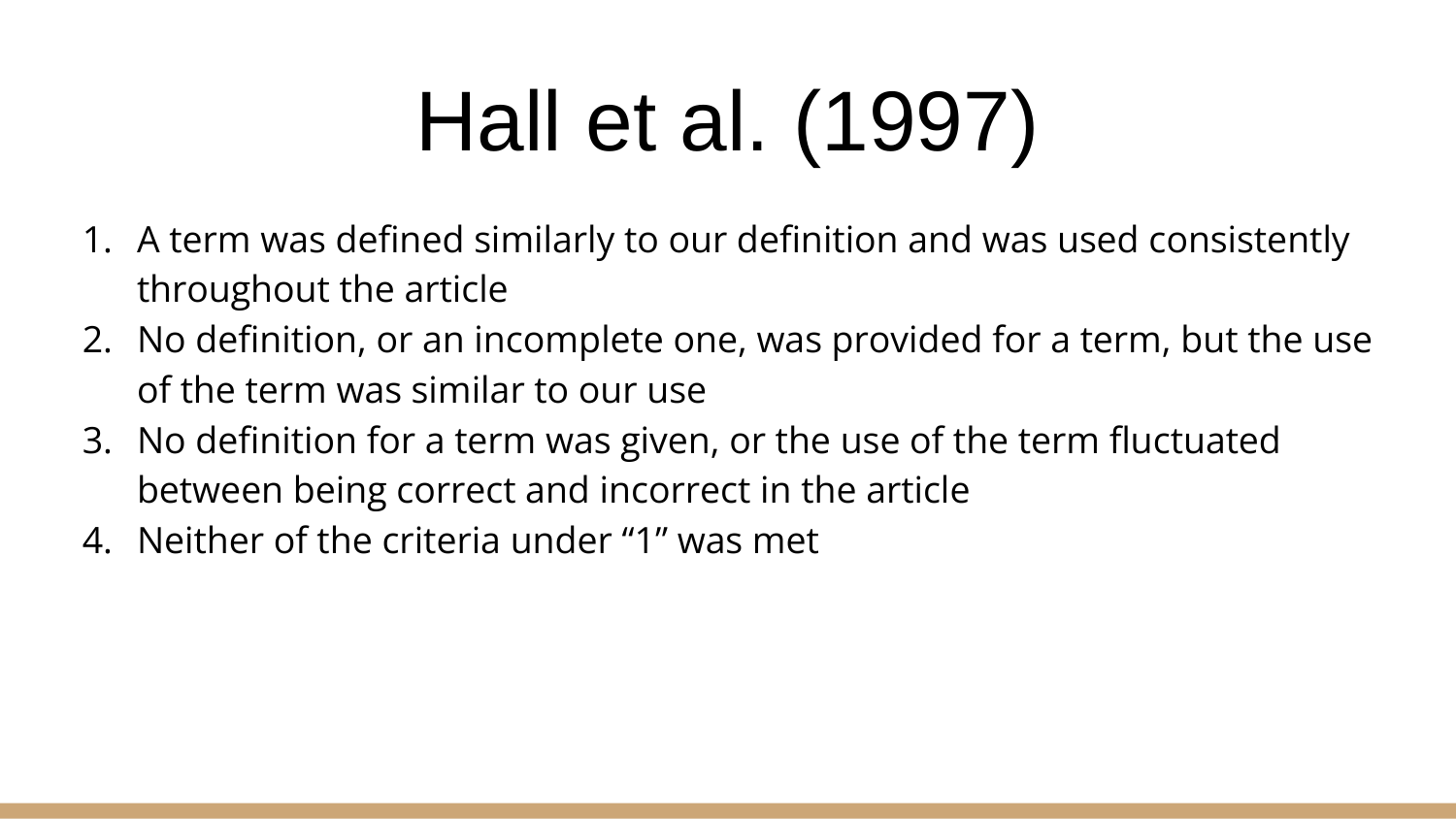

# Hall et al. (1997)
A term was defined similarly to our definition and was used consistently throughout the article
No definition, or an incomplete one, was provided for a term, but the use of the term was similar to our use
No definition for a term was given, or the use of the term fluctuated between being correct and incorrect in the article
Neither of the criteria under “1” was met